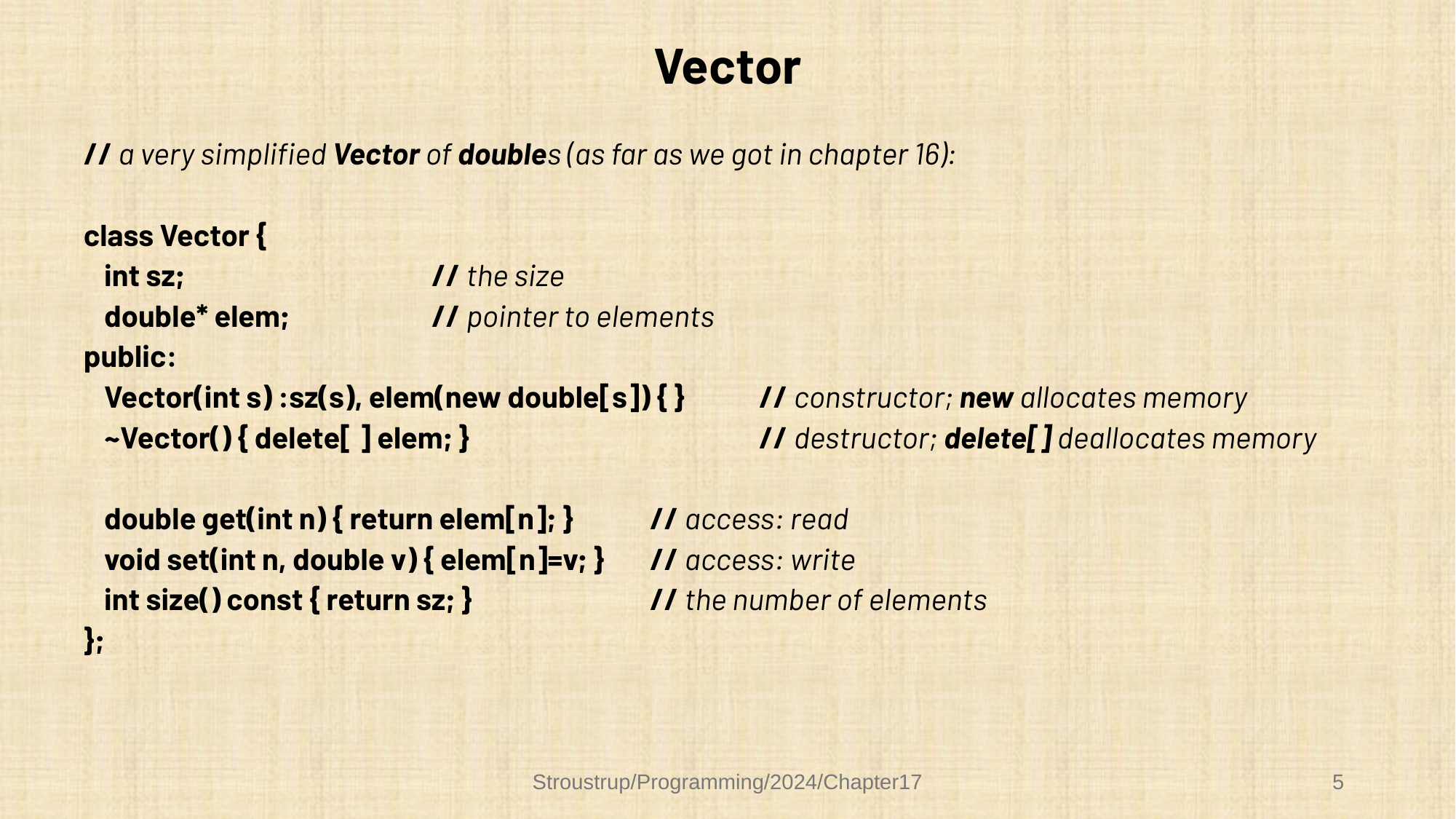

# Vector
// a very simplified Vector of doubles (as far as we got in chapter 16):

class Vector {
	int sz;			// the size
	double* elem;		// pointer to elements
public:
	Vector(int s) :sz(s), elem(new double[s]) { }	// constructor; new allocates memory
	~Vector() { delete[ ] elem; }			// destructor; delete[] deallocates memory

	double get(int n) { return elem[n]; } 	// access: read
	void set(int n, double v) { elem[n]=v; }	// access: write
	int size() const { return sz; }		// the number of elements
};

Stroustrup/Programming/2024/Chapter17
5